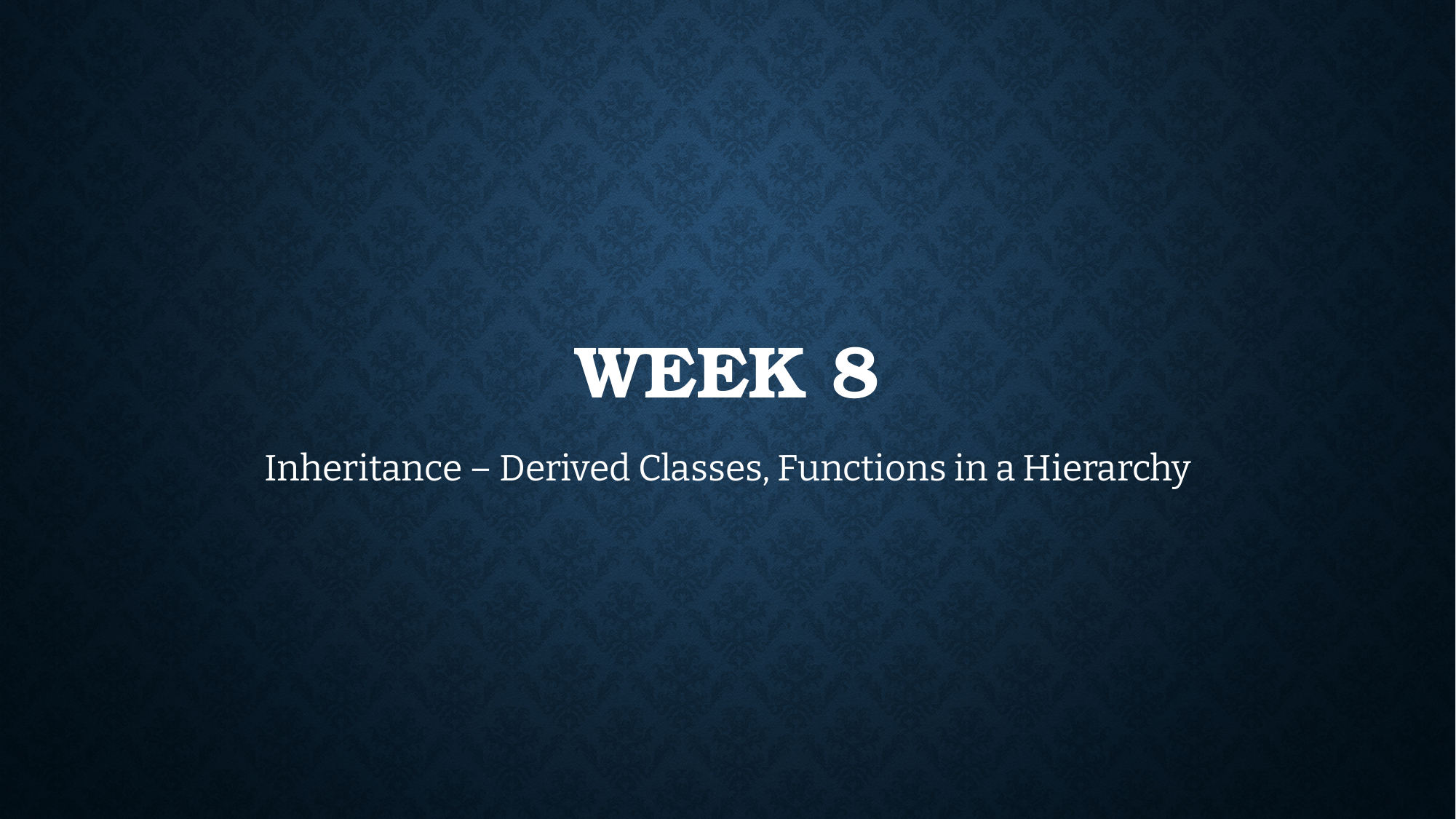

# Week 8
Inheritance – Derived Classes, Functions in a Hierarchy